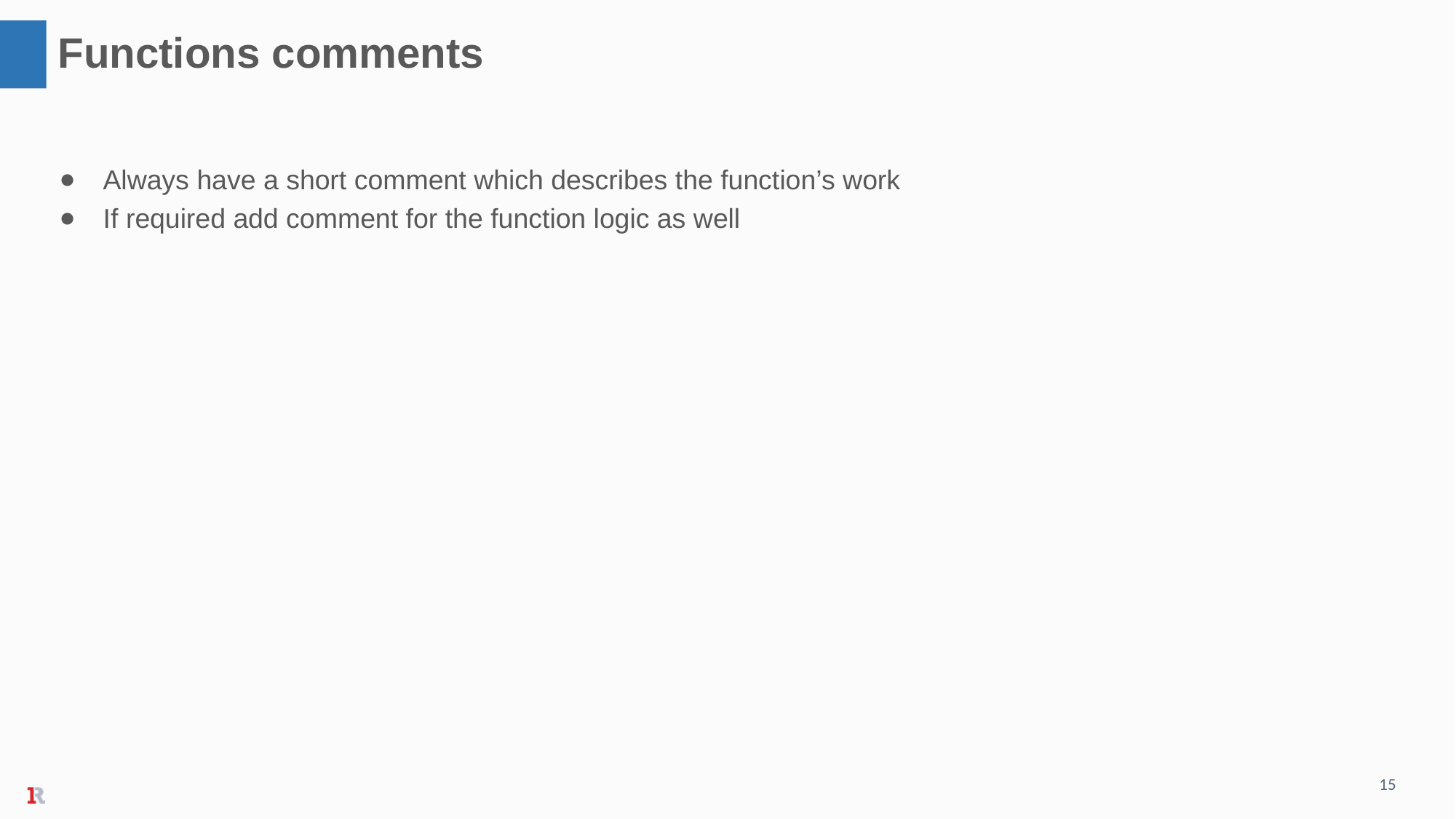

Functions comments

Always have a short comment which describes the function’s work
If required add comment for the function logic as well